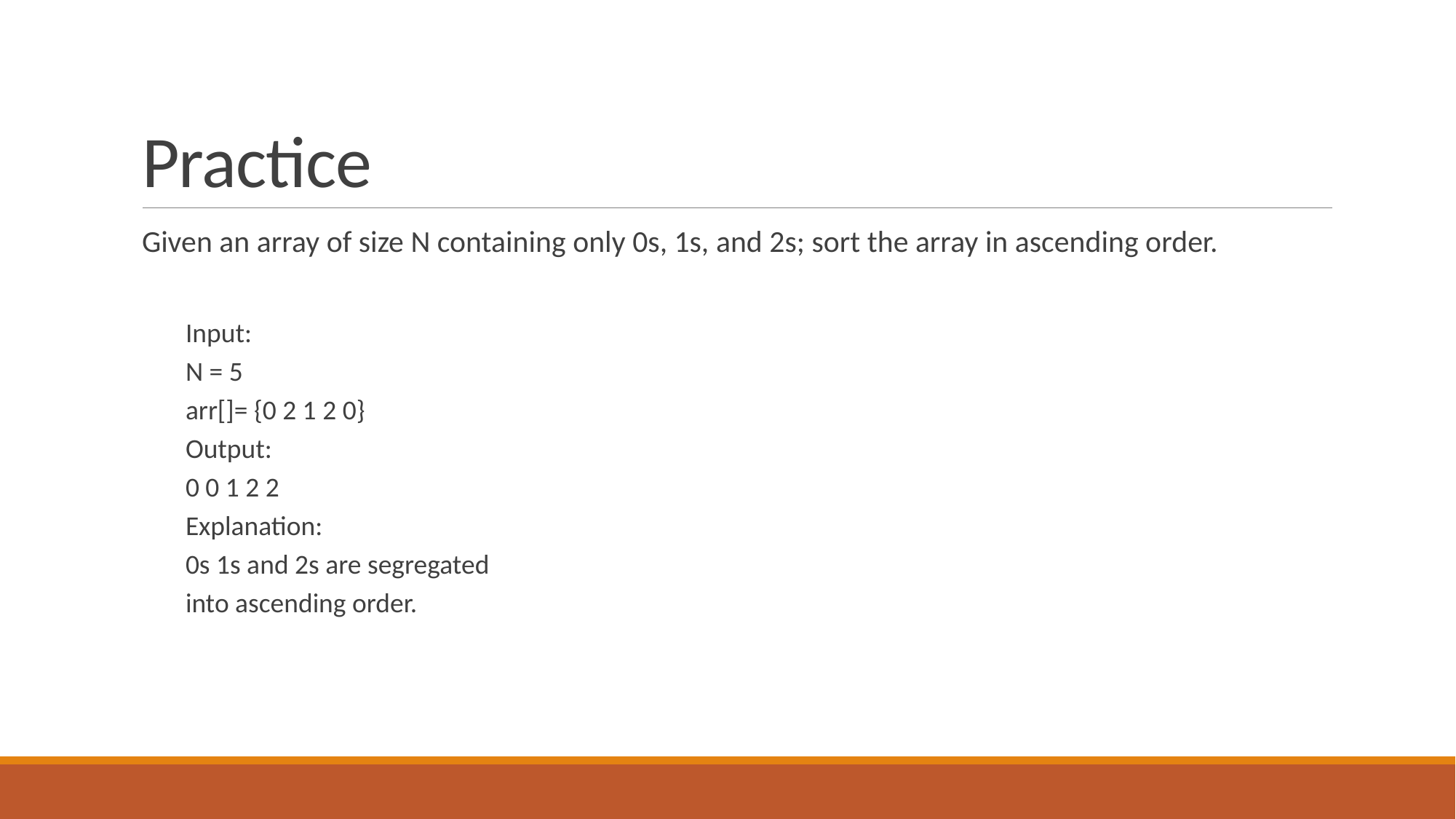

# Practice
Given an array of size N containing only 0s, 1s, and 2s; sort the array in ascending order.

Input:
N = 5
arr[]= {0 2 1 2 0}
Output:
0 0 1 2 2
Explanation:
0s 1s and 2s are segregated
into ascending order.